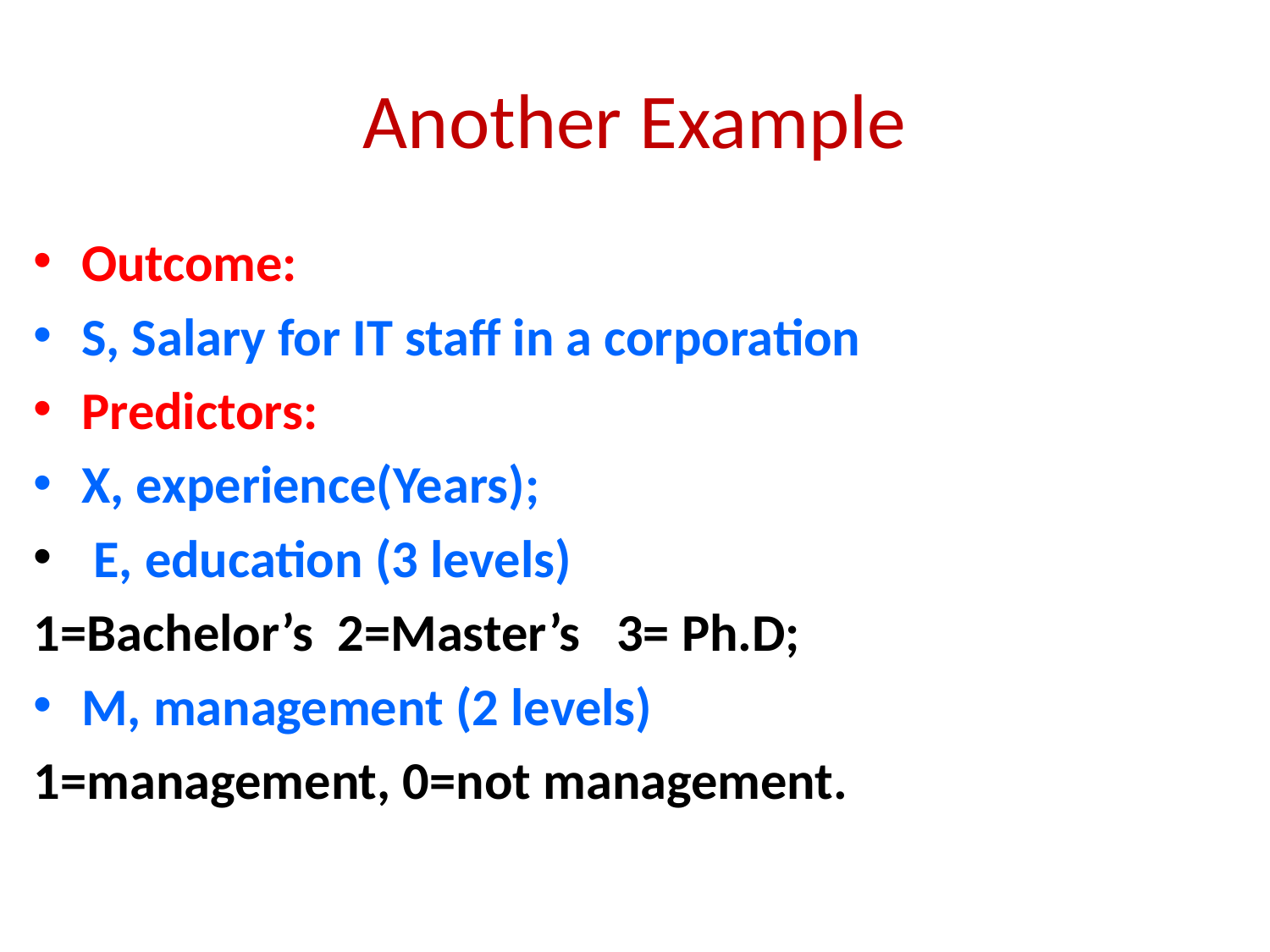

# Another Example
Outcome:
S, Salary for IT staff in a corporation
Predictors:
X, experience(Years);
 E, education (3 levels)
1=Bachelor’s  2=Master’s   3= Ph.D;
M, management (2 levels)
1=management, 0=not management.